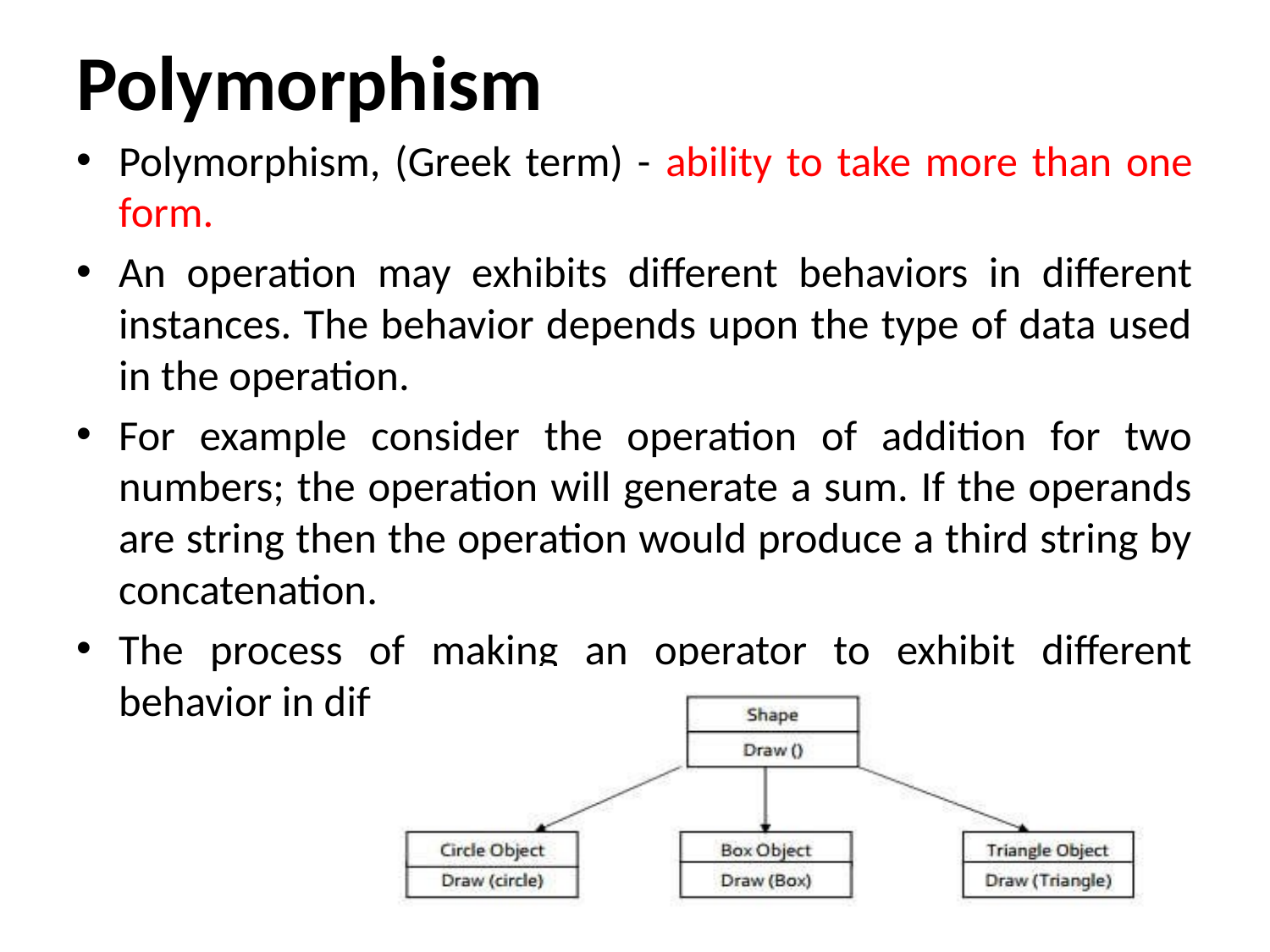

# Polymorphism
Polymorphism, (Greek term) - ability to take more than one form.
An operation may exhibits different behaviors in different instances. The behavior depends upon the type of data used in the operation.
For example consider the operation of addition for two numbers; the operation will generate a sum. If the operands are string then the operation would produce a third string by concatenation.
The process of making an operator to exhibit different behavior in different instances is known operator overloading